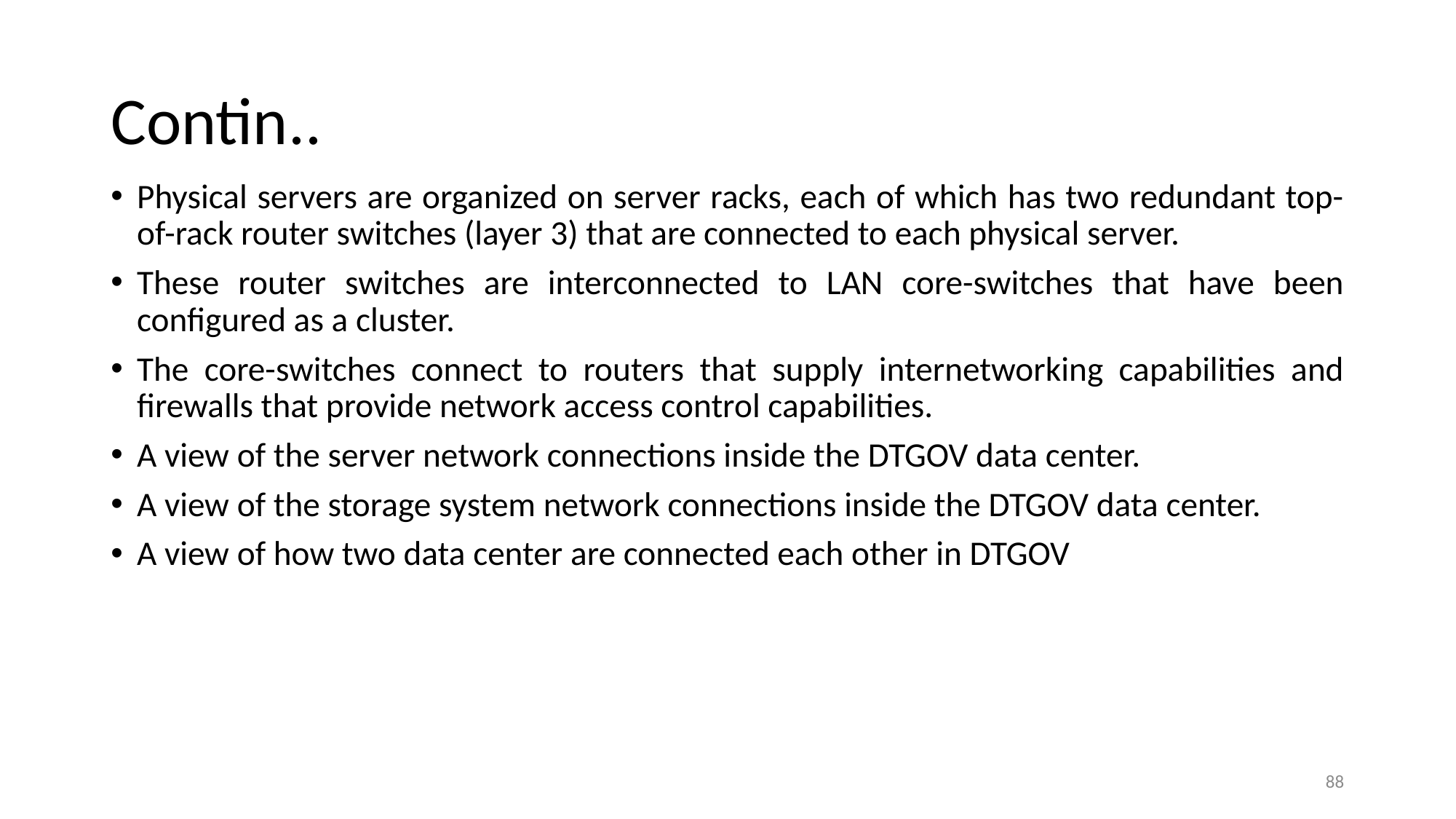

# Contin..
Physical servers are organized on server racks, each of which has two redundant top-of-rack router switches (layer 3) that are connected to each physical server.
These router switches are interconnected to LAN core-switches that have been configured as a cluster.
The core-switches connect to routers that supply internetworking capabilities and firewalls that provide network access control capabilities.
A view of the server network connections inside the DTGOV data center.
A view of the storage system network connections inside the DTGOV data center.
A view of how two data center are connected each other in DTGOV

88